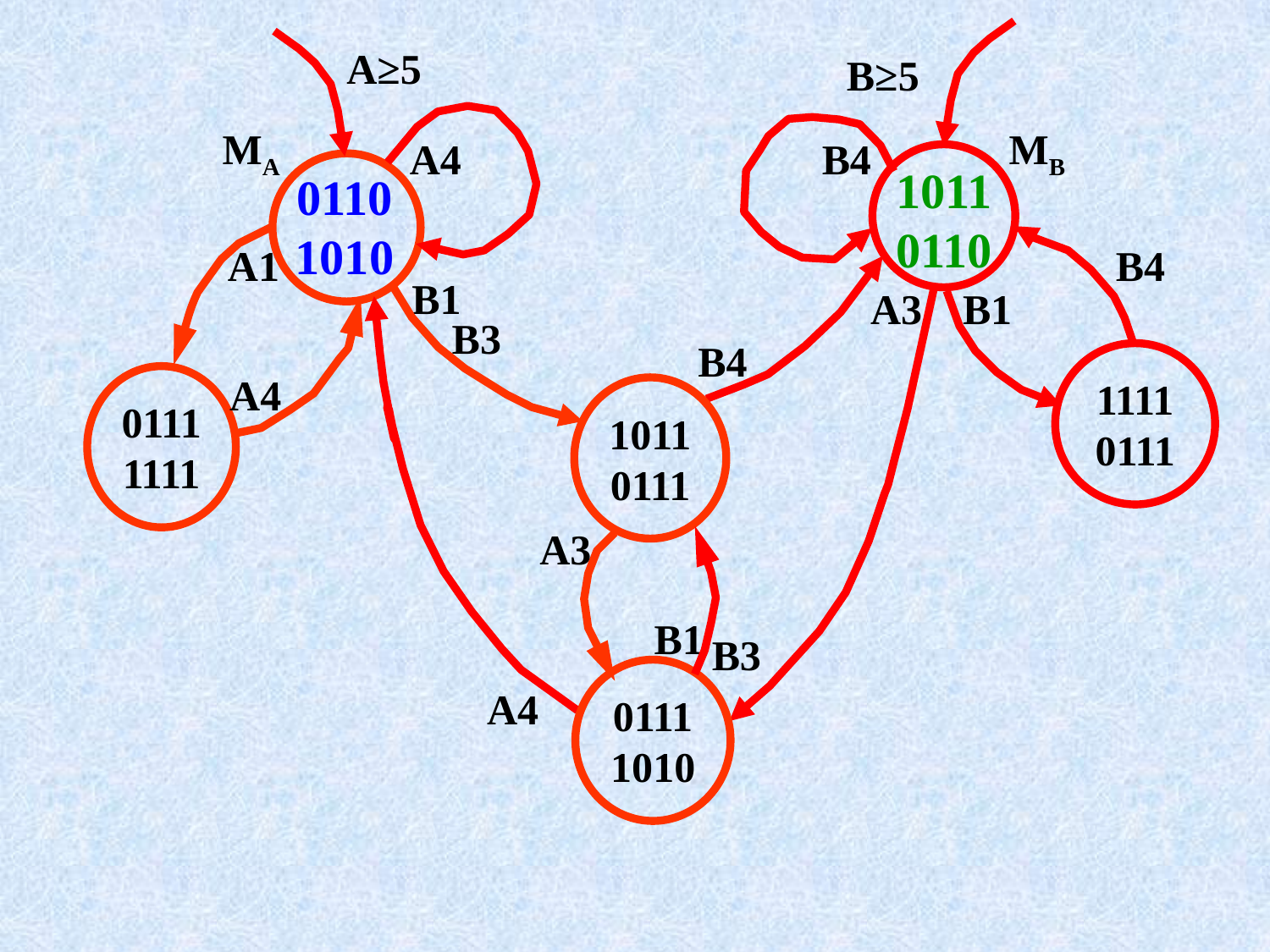

B≥5

A≥5

A4
MA

B4
MB

1011
0110

0110
1010

B4

A1

B4
B1
A3
B1

1011
0111

0111
1010

A4
B3
11110111
A4
0111
1111
A3

B1
B3